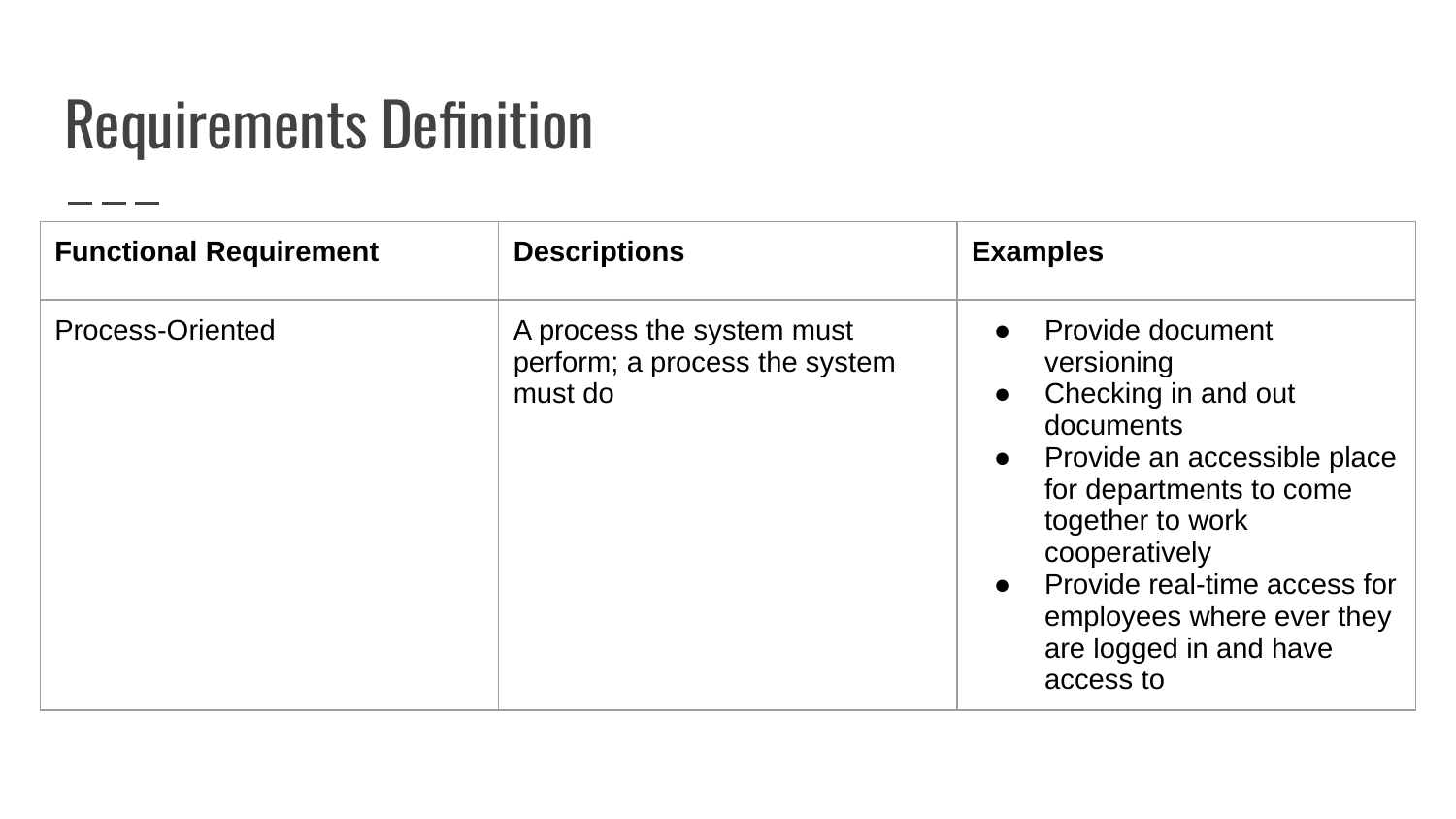

# Requirements Definition
| Functional Requirement | Descriptions | Examples |
| --- | --- | --- |
| Process-Oriented | A process the system must perform; a process the system must do | Provide document versioning Checking in and out documents Provide an accessible place for departments to come together to work cooperatively Provide real-time access for employees where ever they are logged in and have access to |